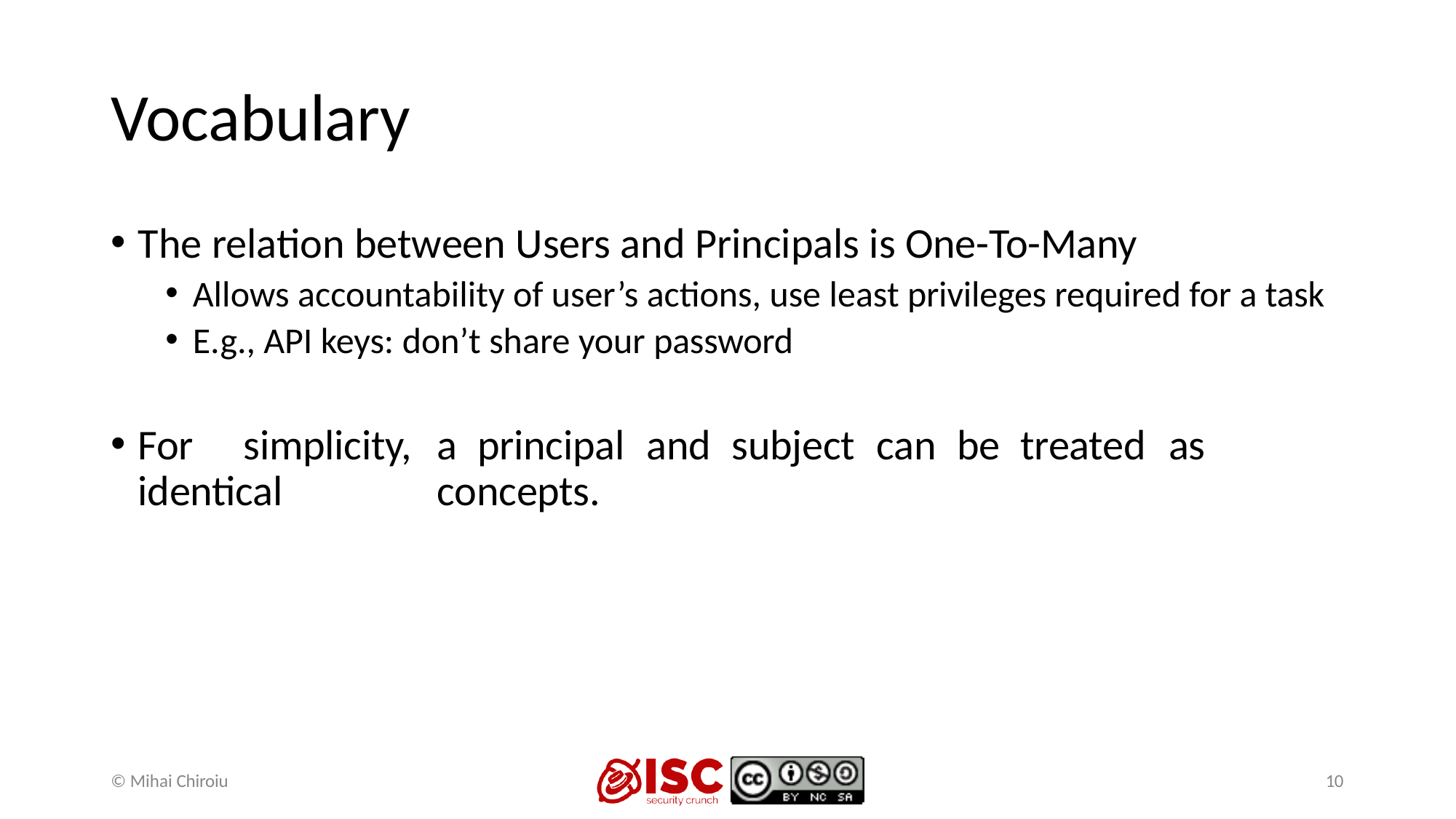

# Vocabulary
The relation between Users and Principals is One-To-Many
Allows accountability of user’s actions, use least privileges required for a task
E.g., API keys: don’t share your password

For	simplicity,	a	principal	and	subject	can	be	treated	as	identical 	concepts.
© Mihai Chiroiu
10